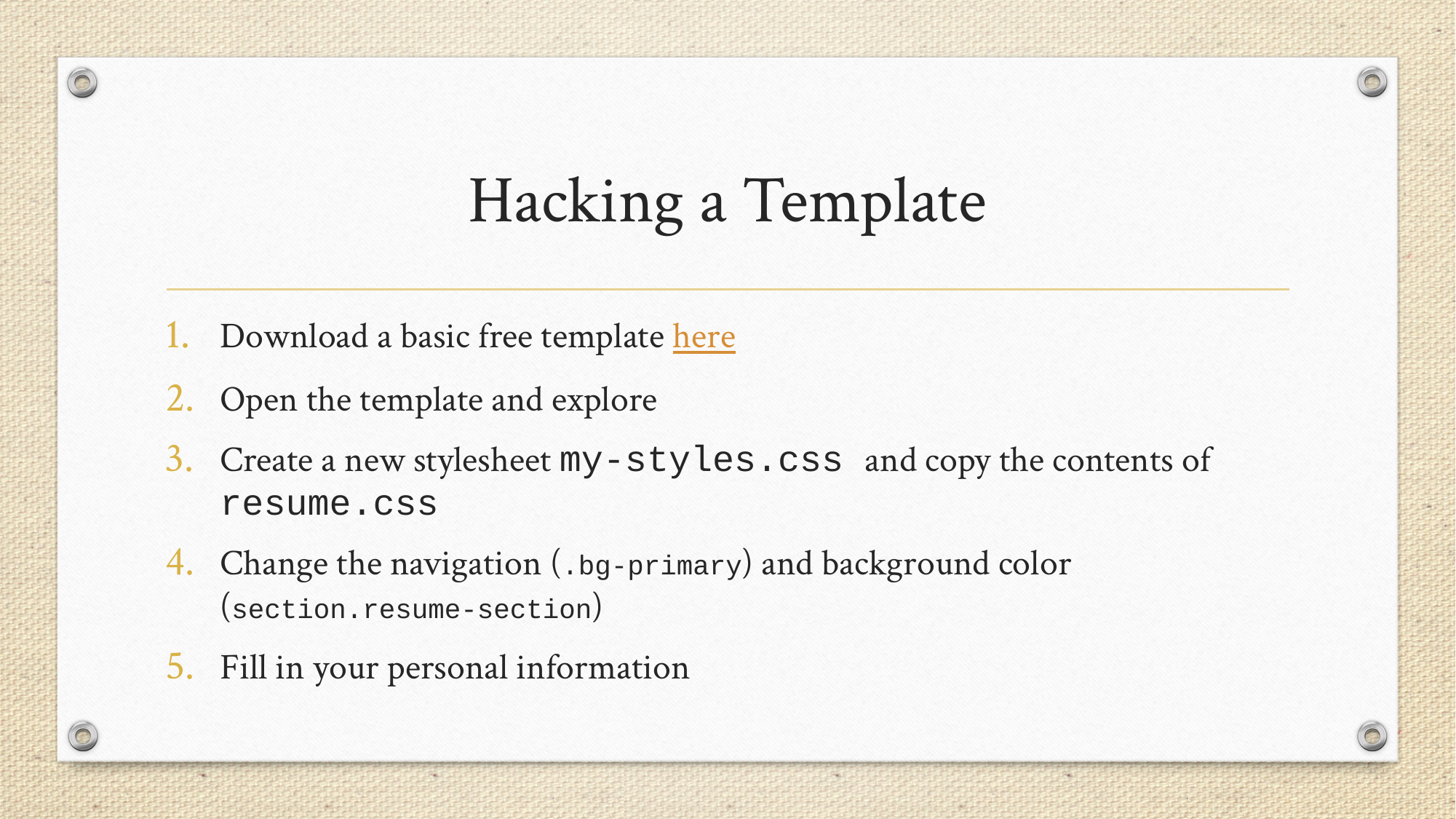

# Hacking a Template
Download a basic free template here
Open the template and explore
Create a new stylesheet my-styles.css and copy the contents of resume.css
Change the navigation (.bg-primary) and background color (section.resume-section)
Fill in your personal information